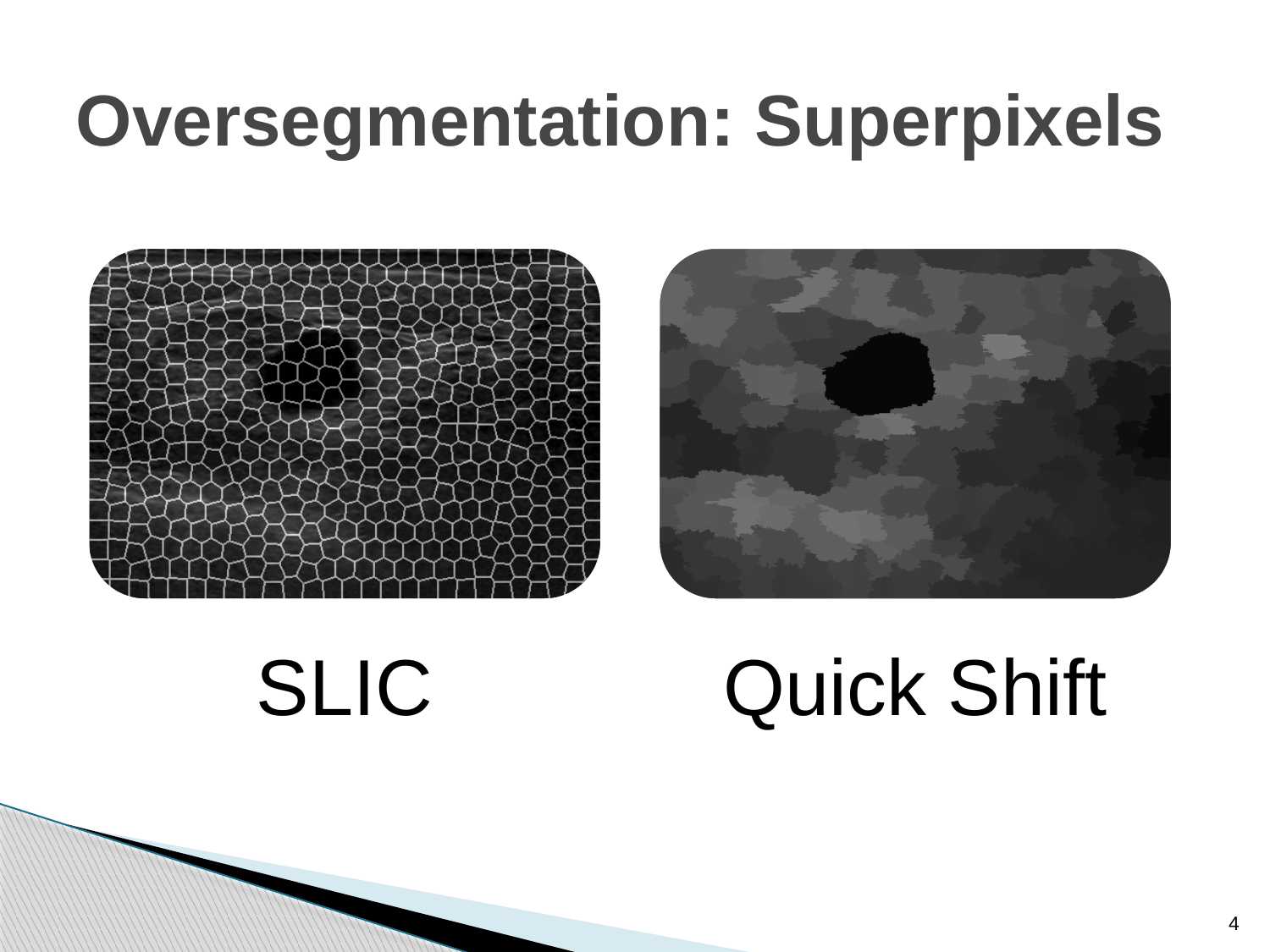

# Oversegmentation: Superpixels
SLIC
Quick Shift
4